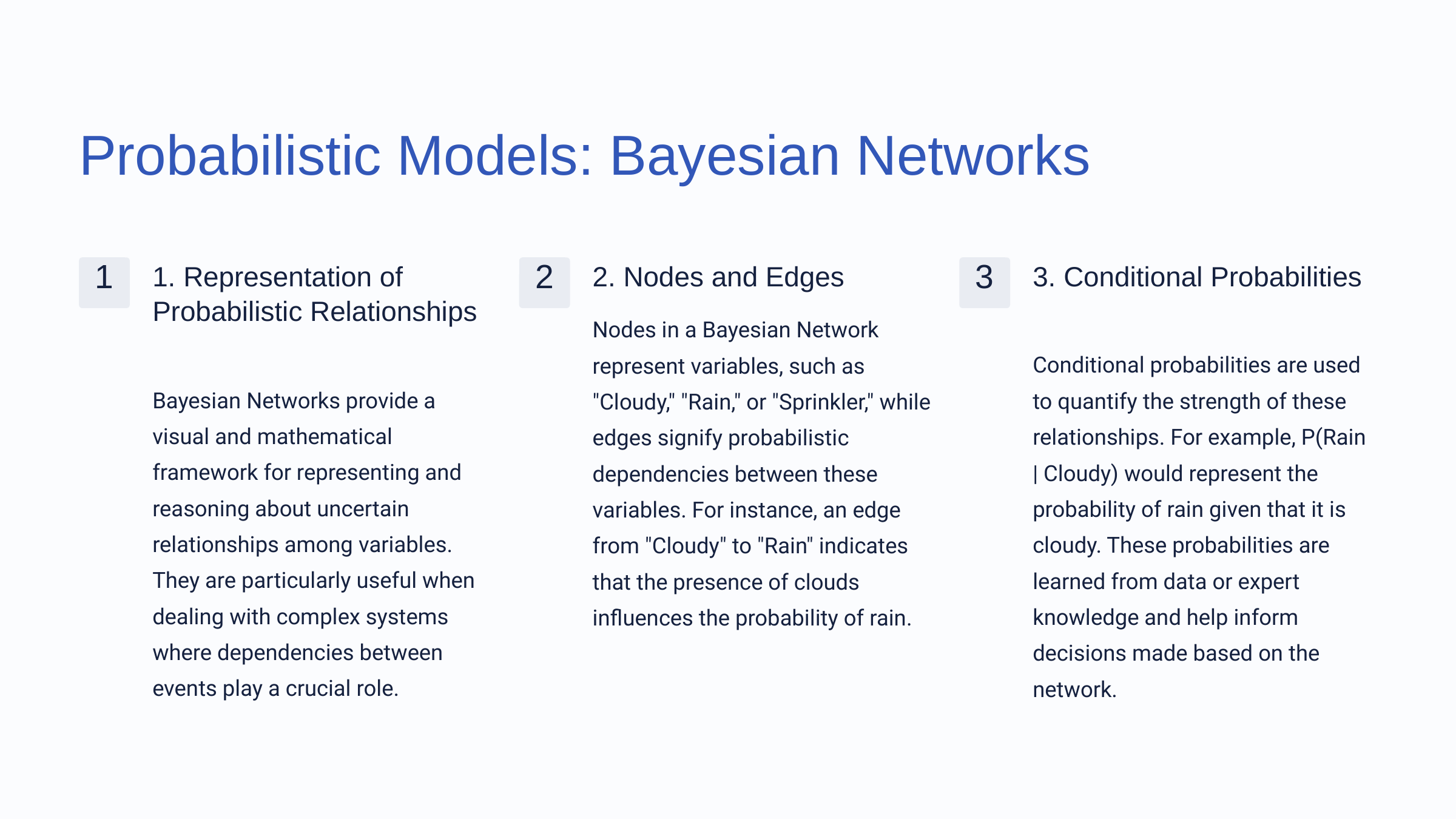

Probabilistic Models: Bayesian Networks

1. Representation of Probabilistic Relationships

2. Nodes and Edges

3. Conditional Probabilities
1
2
3
Nodes in a Bayesian Network represent variables, such as "Cloudy," "Rain," or "Sprinkler," while edges signify probabilistic dependencies between these variables. For instance, an edge from "Cloudy" to "Rain" indicates that the presence of clouds influences the probability of rain.
Conditional probabilities are used to quantify the strength of these relationships. For example, P(Rain | Cloudy) would represent the probability of rain given that it is cloudy. These probabilities are learned from data or expert knowledge and help inform decisions made based on the network.
Bayesian Networks provide a visual and mathematical framework for representing and reasoning about uncertain relationships among variables. They are particularly useful when dealing with complex systems where dependencies between events play a crucial role.